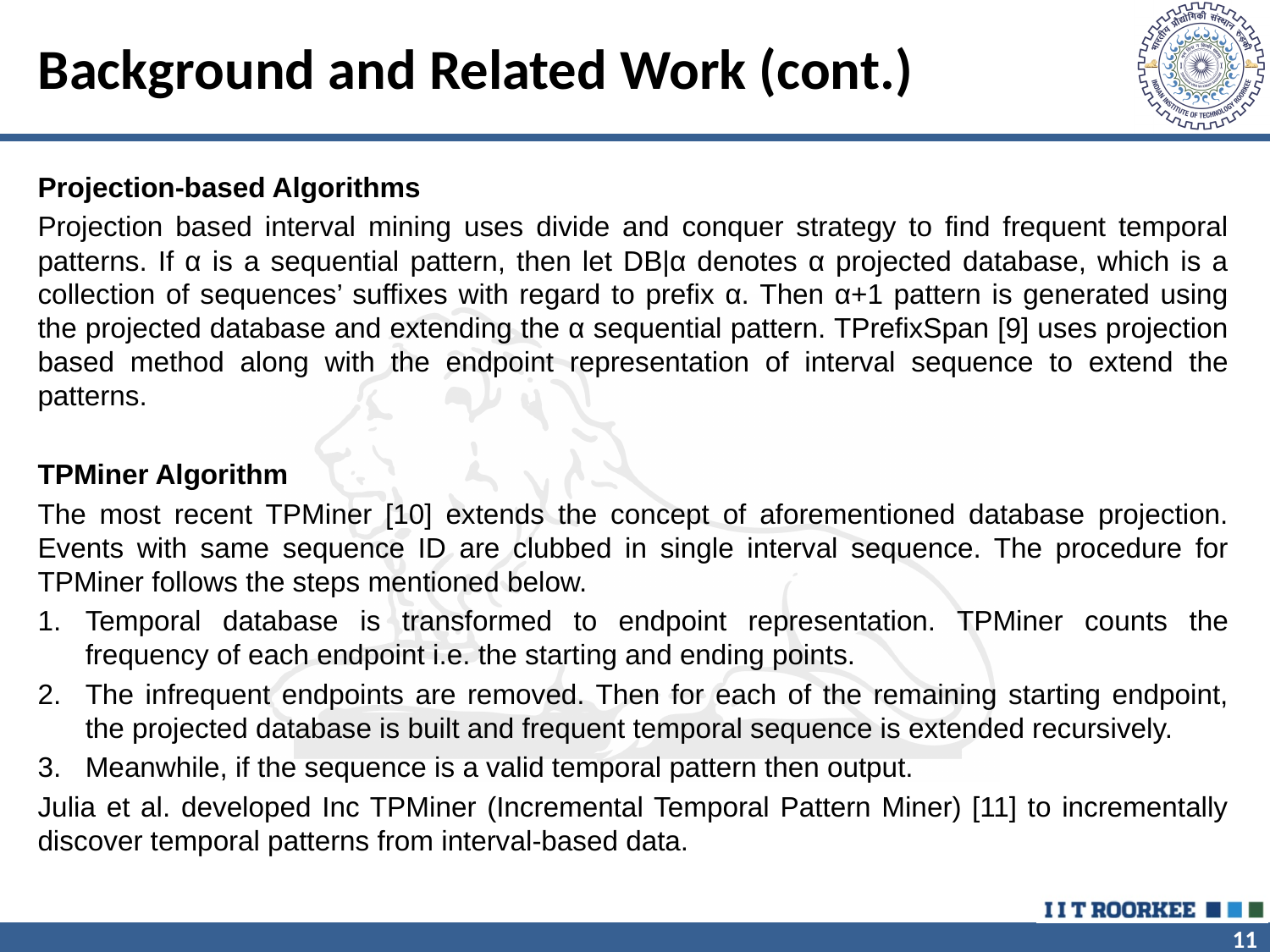

# Background and Related Work (cont.)
Projection-based Algorithms
Projection based interval mining uses divide and conquer strategy to find frequent temporal patterns. If α is a sequential pattern, then let DB|α denotes α projected database, which is a collection of sequences’ suffixes with regard to prefix α. Then α+1 pattern is generated using the projected database and extending the α sequential pattern. TPrefixSpan [9] uses projection based method along with the endpoint representation of interval sequence to extend the patterns.

TPMiner Algorithm
The most recent TPMiner [10] extends the concept of aforementioned database projection. Events with same sequence ID are clubbed in single interval sequence. The procedure for TPMiner follows the steps mentioned below.
Temporal database is transformed to endpoint representation. TPMiner counts the frequency of each endpoint i.e. the starting and ending points.
The infrequent endpoints are removed. Then for each of the remaining starting endpoint, the projected database is built and frequent temporal sequence is extended recursively.
Meanwhile, if the sequence is a valid temporal pattern then output.
Julia et al. developed Inc TPMiner (Incremental Temporal Pattern Miner) [11] to incrementally discover temporal patterns from interval-based data.